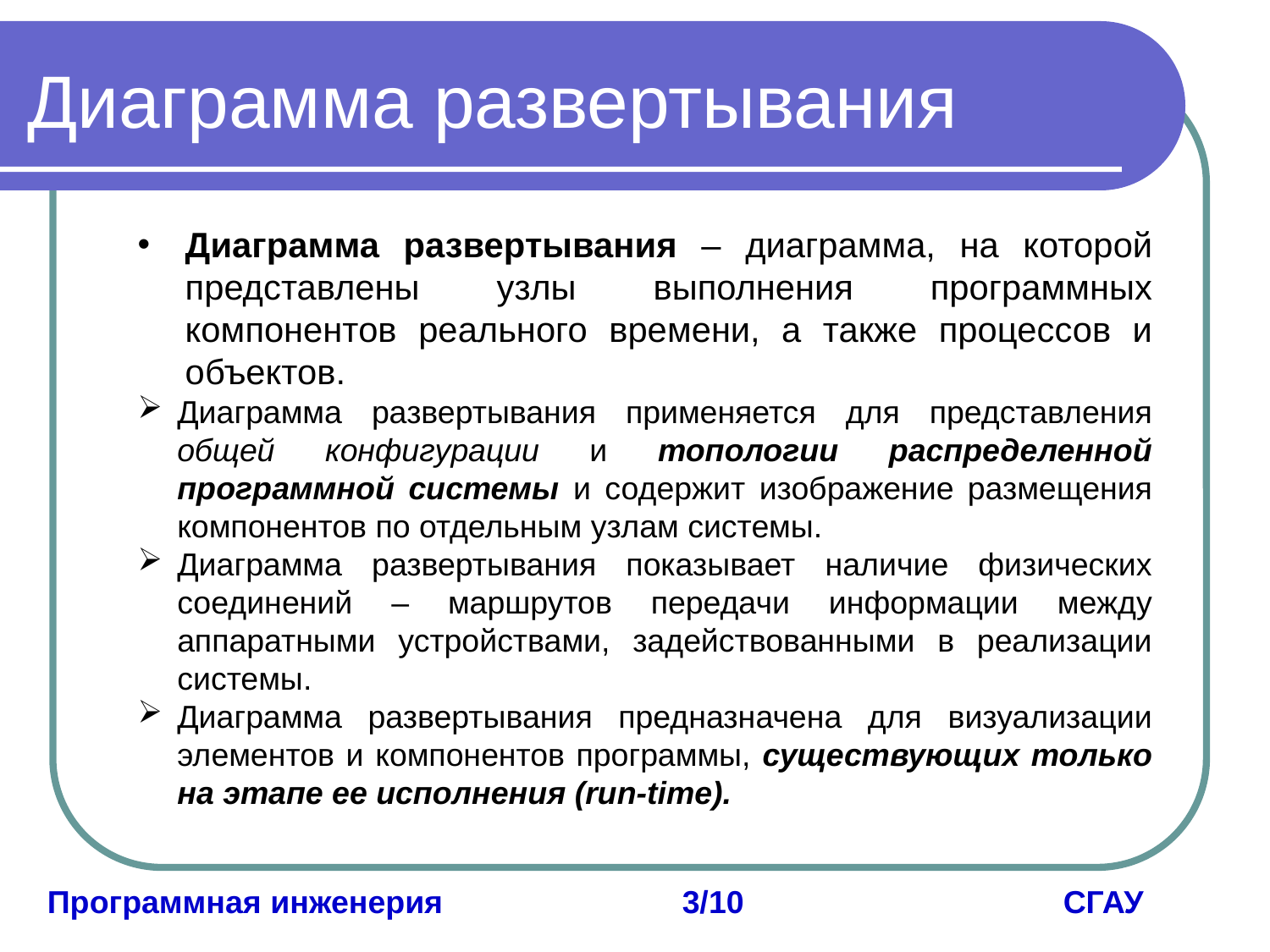

Диаграмма развертывания
Диаграмма развертывания – диаграмма, на которой представлены узлы выполнения программных компонентов реального времени, а также процессов и объектов.
Диаграмма развертывания применяется для представления общей конфигурации и топологии распределенной программной системы и содержит изображение размещения компонентов по отдельным узлам системы.
Диаграмма развертывания показывает наличие физических соединений – маршрутов передачи информации между аппаратными устройствами, задействованными в реализации системы.
Диаграмма развертывания предназначена для визуализации элементов и компонентов программы, существующих только на этапе ее исполнения (run-time).
Программная инженерия		3/10			СГАУ